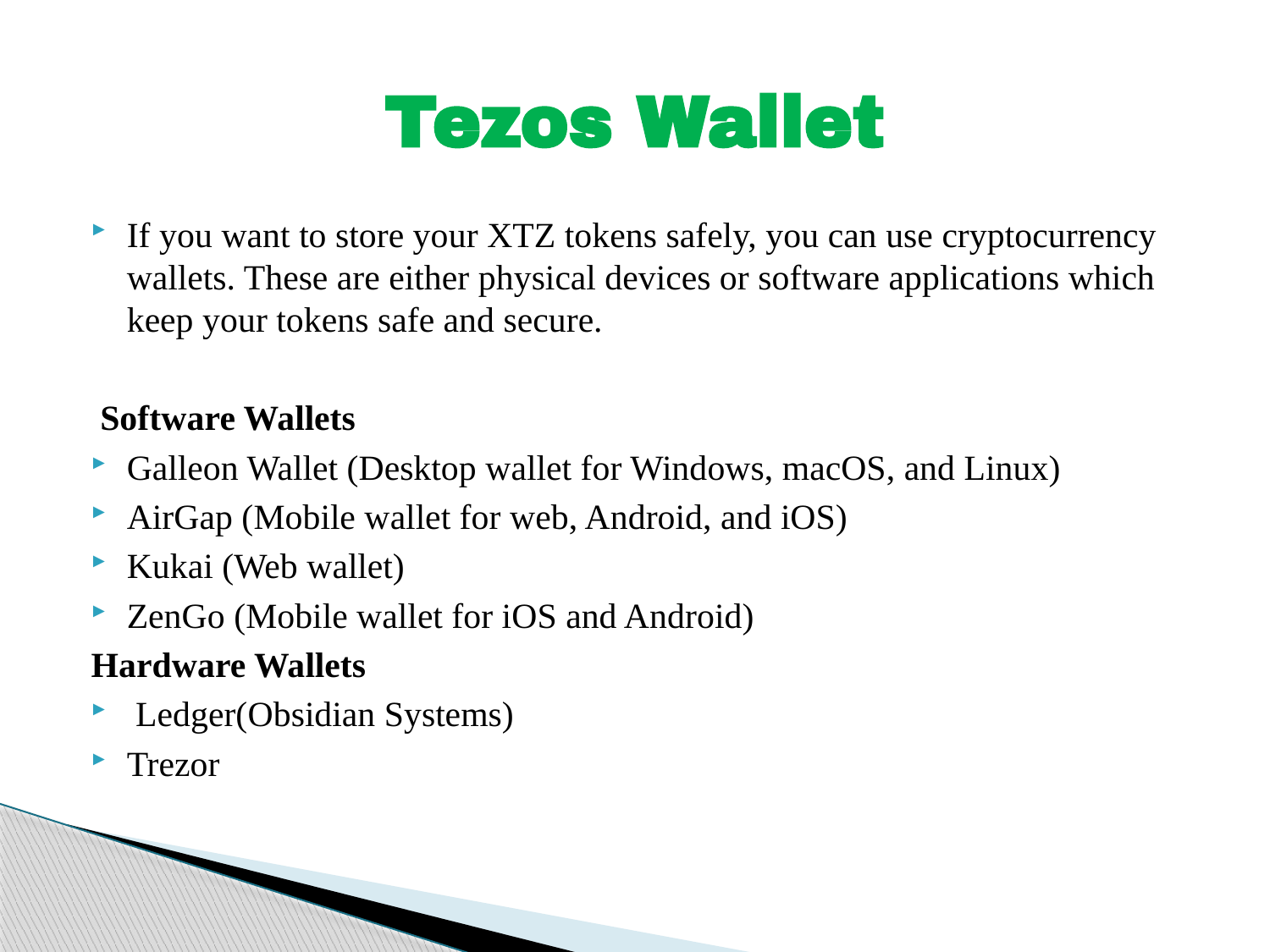

# Tezos Wallet
If you want to store your XTZ tokens safely, you can use cryptocurrency wallets. These are either physical devices or software applications which keep your tokens safe and secure.

 Software Wallets
Galleon Wallet (Desktop wallet for Windows, macOS, and Linux)
AirGap (Mobile wallet for web, Android, and iOS)
Kukai (Web wallet)
ZenGo (Mobile wallet for iOS and Android)
Hardware Wallets
 Ledger(Obsidian Systems)
Trezor